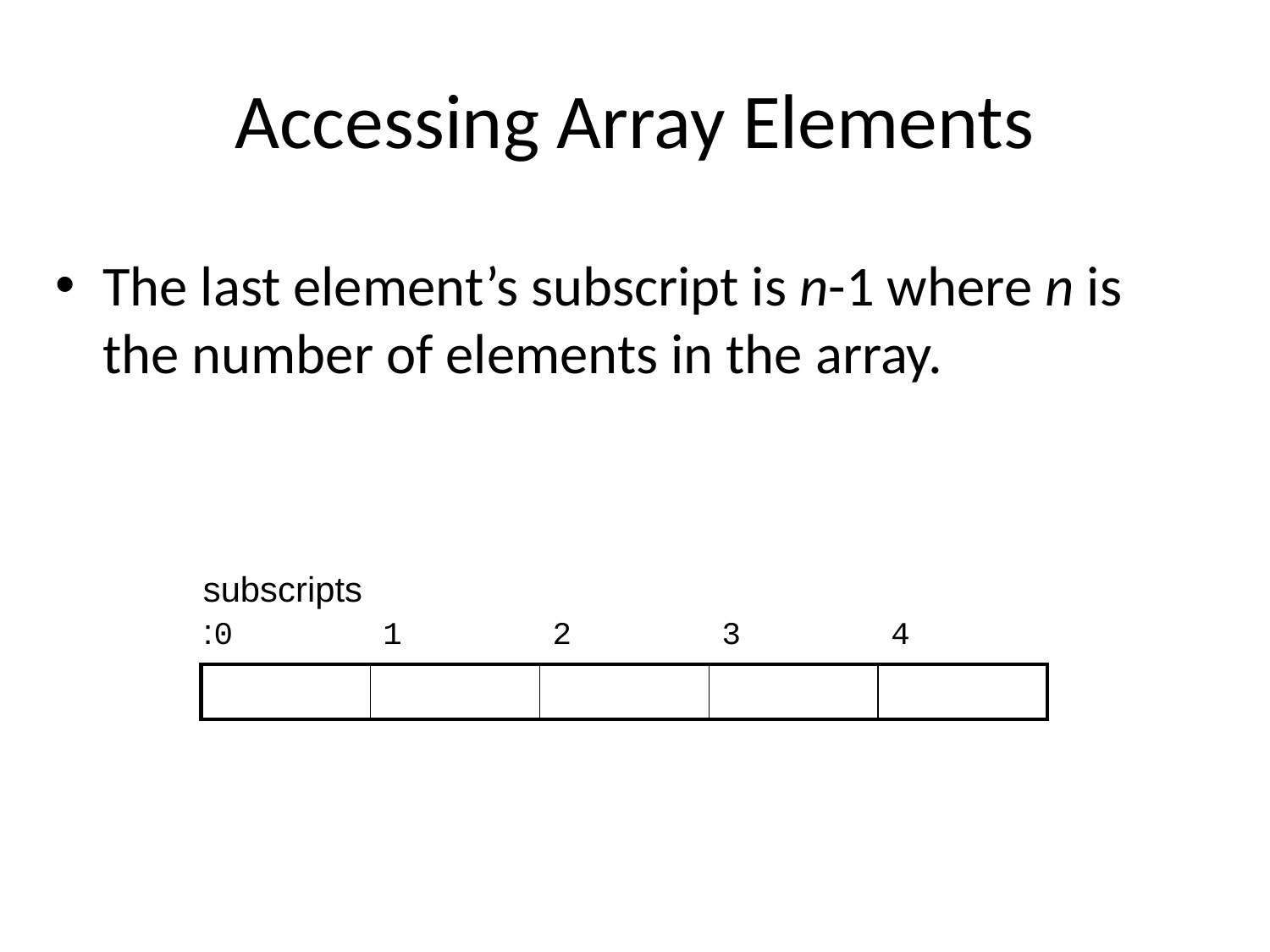

# Accessing Array Elements
The last element’s subscript is n-1 where n is the number of elements in the array.
subscripts:
| 0 | 1 | 2 | 3 | 4 |
| --- | --- | --- | --- | --- |
|  |  |  |  |  |
| --- | --- | --- | --- | --- |